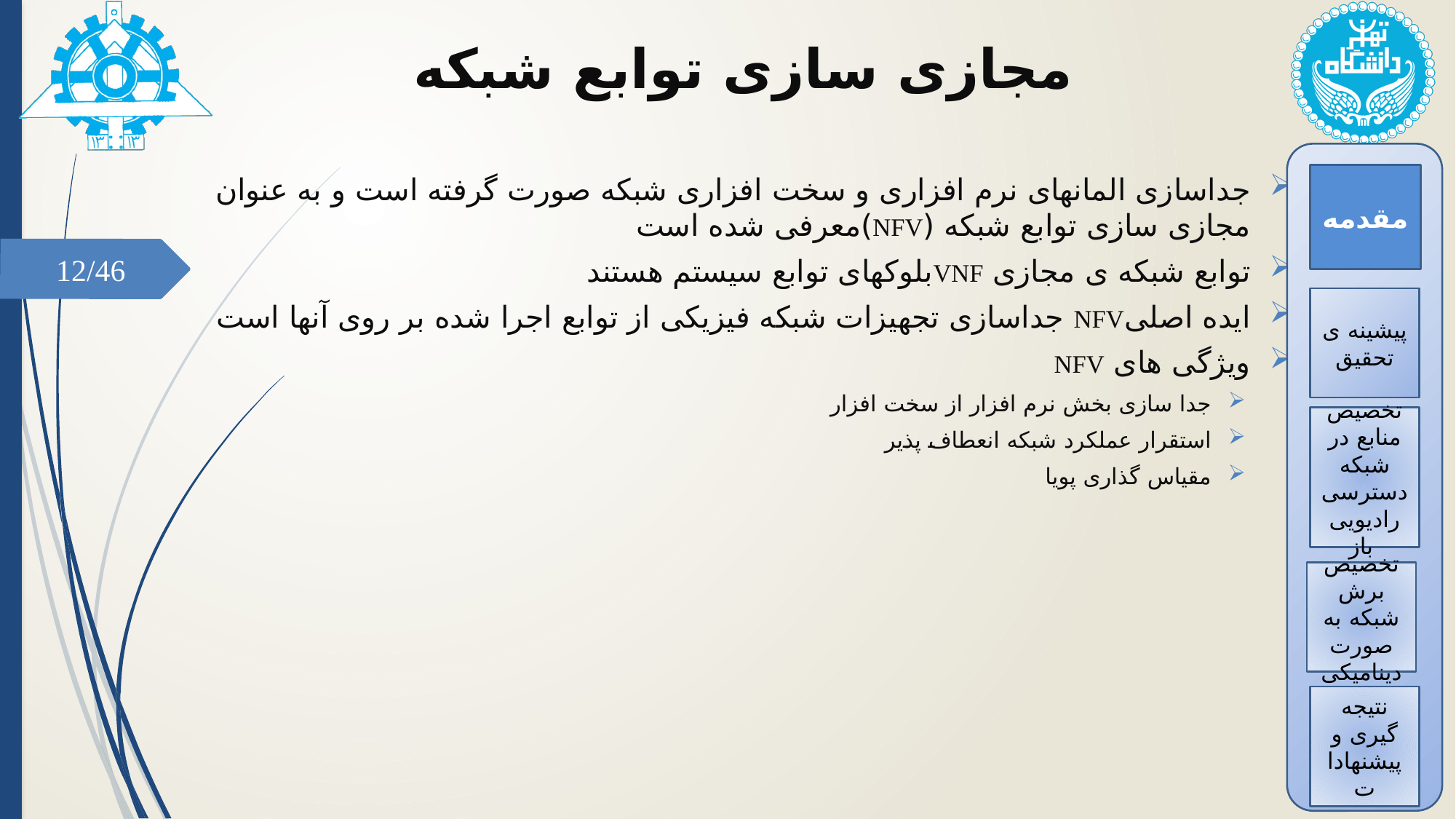

# مجازی سازی توابع شبکه

جداسازی المانهای نرم افزاری و سخت افزاری شبکه صورت گرفته است و به عنوان مجازی سازی توابع شبکه (NFV)معرفی شده است
توابع شبکه ی مجازی VNFبلوکهای توابع سیستم هستند
ایده اصلیNFV جداسازی تجهیزات شبکه فیزیکی از توابع اجرا شده بر روی آنها است
ویژگی های NFV
جدا سازی بخش نرم افزار از سخت افزار
استقرار عملکرد شبکه انعطاف پذیر
مقیاس گذاری پویا

مقدمه
12/46
پیشینه ی تحقیق
تخصیص منابع در شبکه دسترسی رادیویی باز
تخصیص برش شبکه به صورت دینامیکی
نتیجه گیری و پیشنهادات